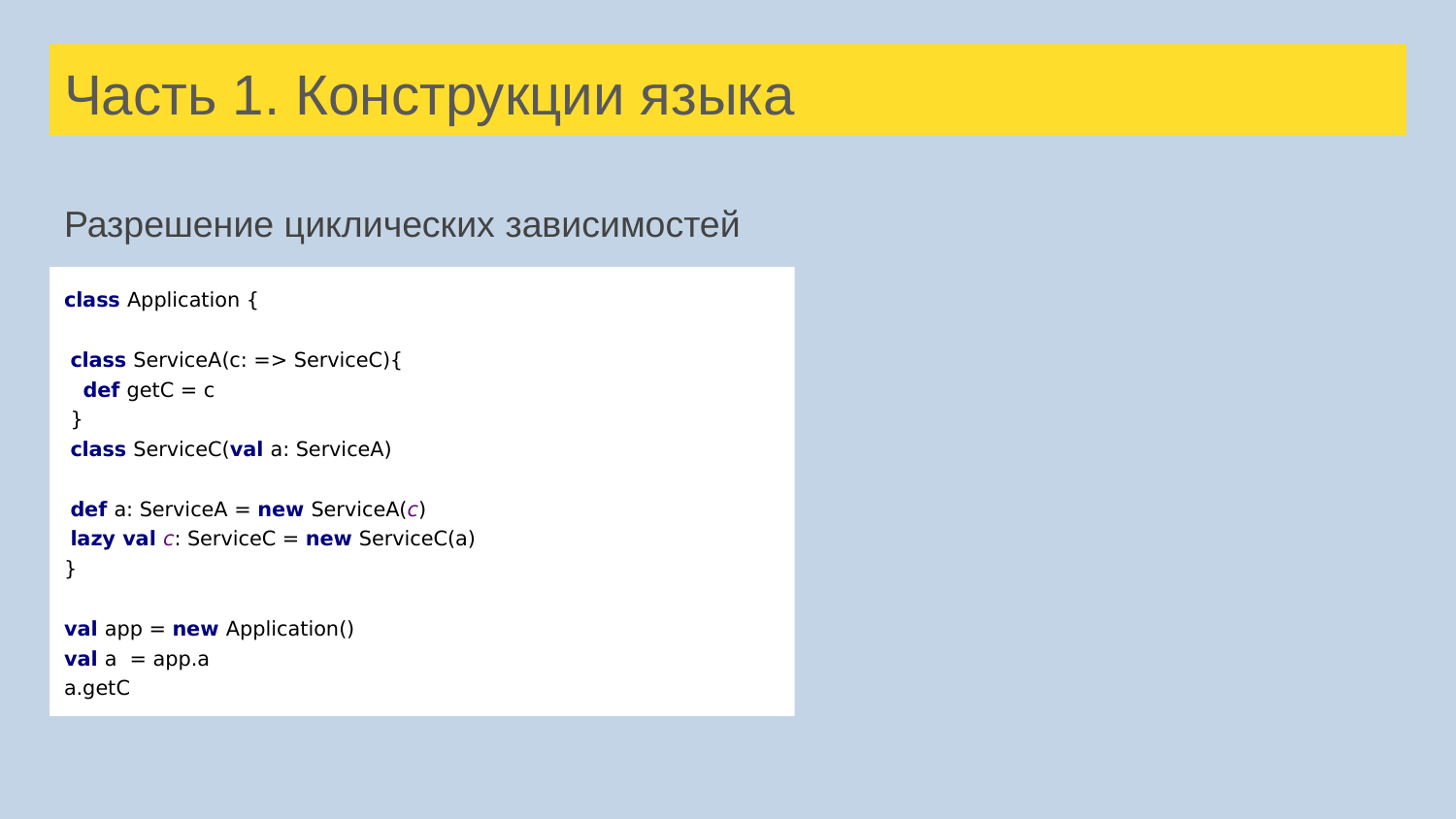

# Часть 1. Конструкции языка
Разрешение циклических зависимостей
class Application {

 class ServiceA(c: => ServiceC){
   def getC = c
 }
 class ServiceC(val a: ServiceA)

 def a: ServiceA = new ServiceA(c)
 lazy val c: ServiceC = new ServiceC(a)
}

val app = new Application()
val a  = app.a
a.getC